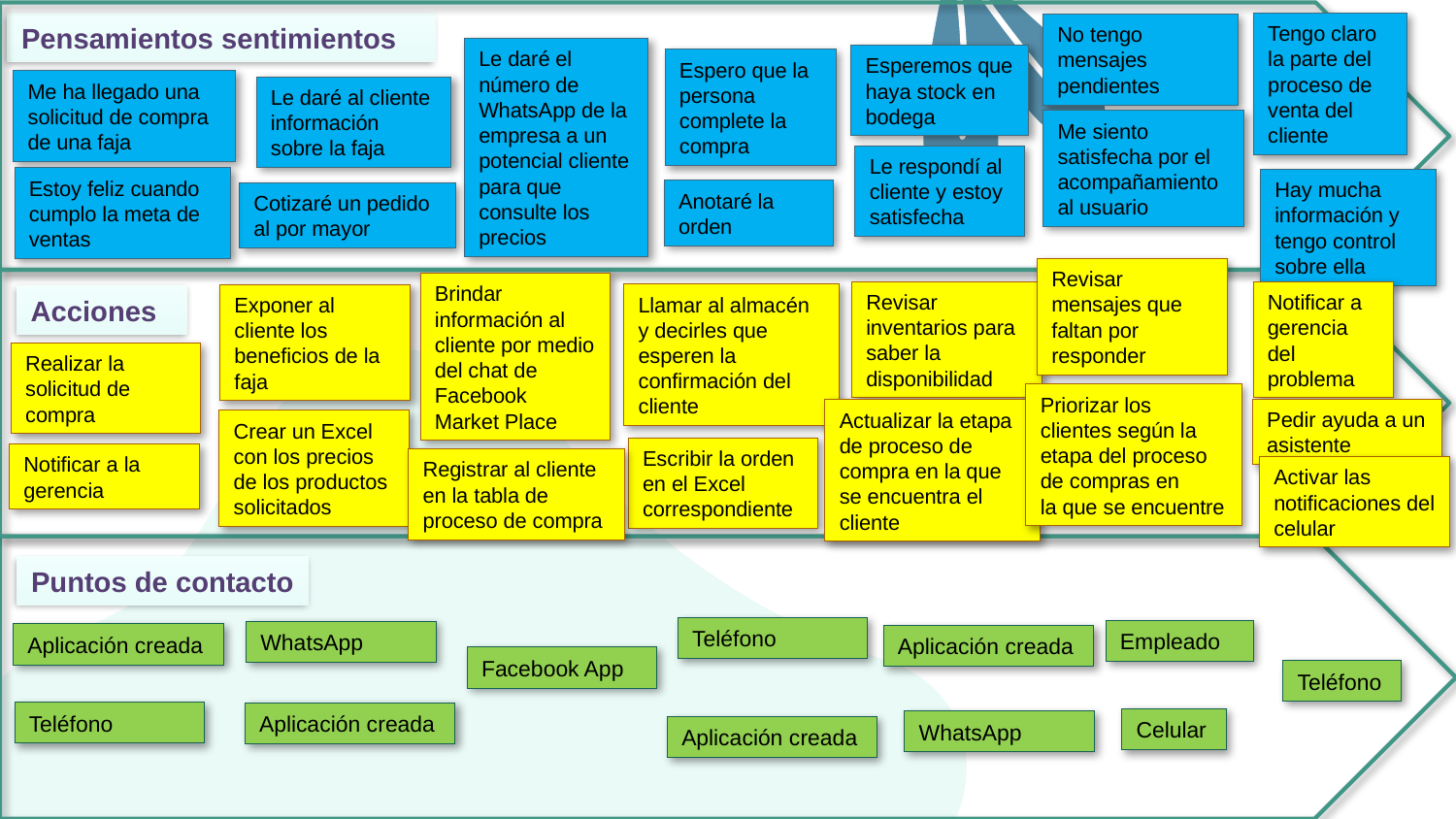

Tengo claro la parte del proceso de venta del cliente
Pensamientos sentimientos
No tengo mensajes pendientes
Le daré el número de WhatsApp de la empresa a un potencial cliente para que consulte los precios
Esperemos que haya stock en bodega
Espero que la persona complete la compra
Me ha llegado una solicitud de compra de una faja
Le daré al cliente información sobre la faja
Me siento satisfecha por el acompañamiento al usuario
Le respondí al cliente y estoy satisfecha
Estoy feliz cuando cumplo la meta de ventas
Hay mucha información y tengo control sobre ella
Anotaré la orden
Cotizaré un pedido al por mayor
Revisar mensajes que faltan por responder

Brindar información al cliente por medio del chat de Facebook Market Place
Revisar inventarios para saber la disponibilidad
Notificar a gerencia del problema
Llamar al almacén y decirles que esperen la confirmación del cliente
Exponer al cliente los beneficios de la faja
Acciones
Realizar la solicitud de compra
Priorizar los clientes según la etapa del proceso de compras en la que se encuentre
Pedir ayuda a un asistente
Actualizar la etapa de proceso de compra en la que se encuentra el cliente
Crear un Excel con los precios de los productos solicitados
Escribir la orden en el Excel correspondiente
Notificar a la gerencia
Registrar al cliente en la tabla de proceso de compra
Activar las notificaciones del celular

Puntos de contacto
Teléfono
Empleado
WhatsApp
Aplicación creada
Aplicación creada
Facebook App
Teléfono
Teléfono
Aplicación creada
Celular
WhatsApp
Aplicación creada